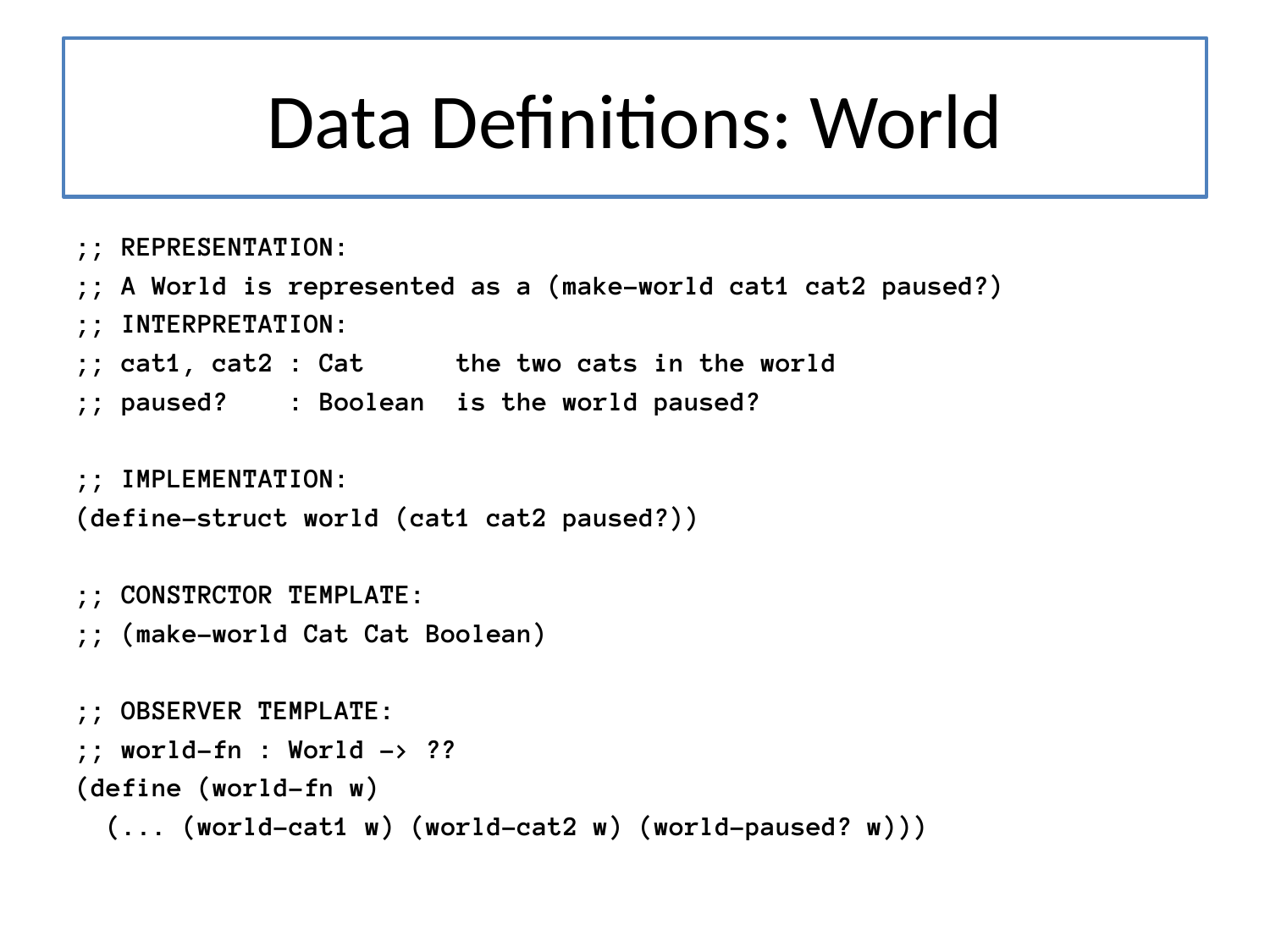

# Data Definitions: World
;; REPRESENTATION:
;; A World is represented as a (make-world cat1 cat2 paused?)
;; INTERPRETATION:
;; cat1, cat2 : Cat      the two cats in the world
;; paused?    : Boolean  is the world paused?

;; IMPLEMENTATION:
(define-struct world (cat1 cat2 paused?))

;; CONSTRCTOR TEMPLATE:
;; (make-world Cat Cat Boolean)

;; OBSERVER TEMPLATE:
;; world-fn : World -> ??
(define (world-fn w)
  (... (world-cat1 w) (world-cat2 w) (world-paused? w)))